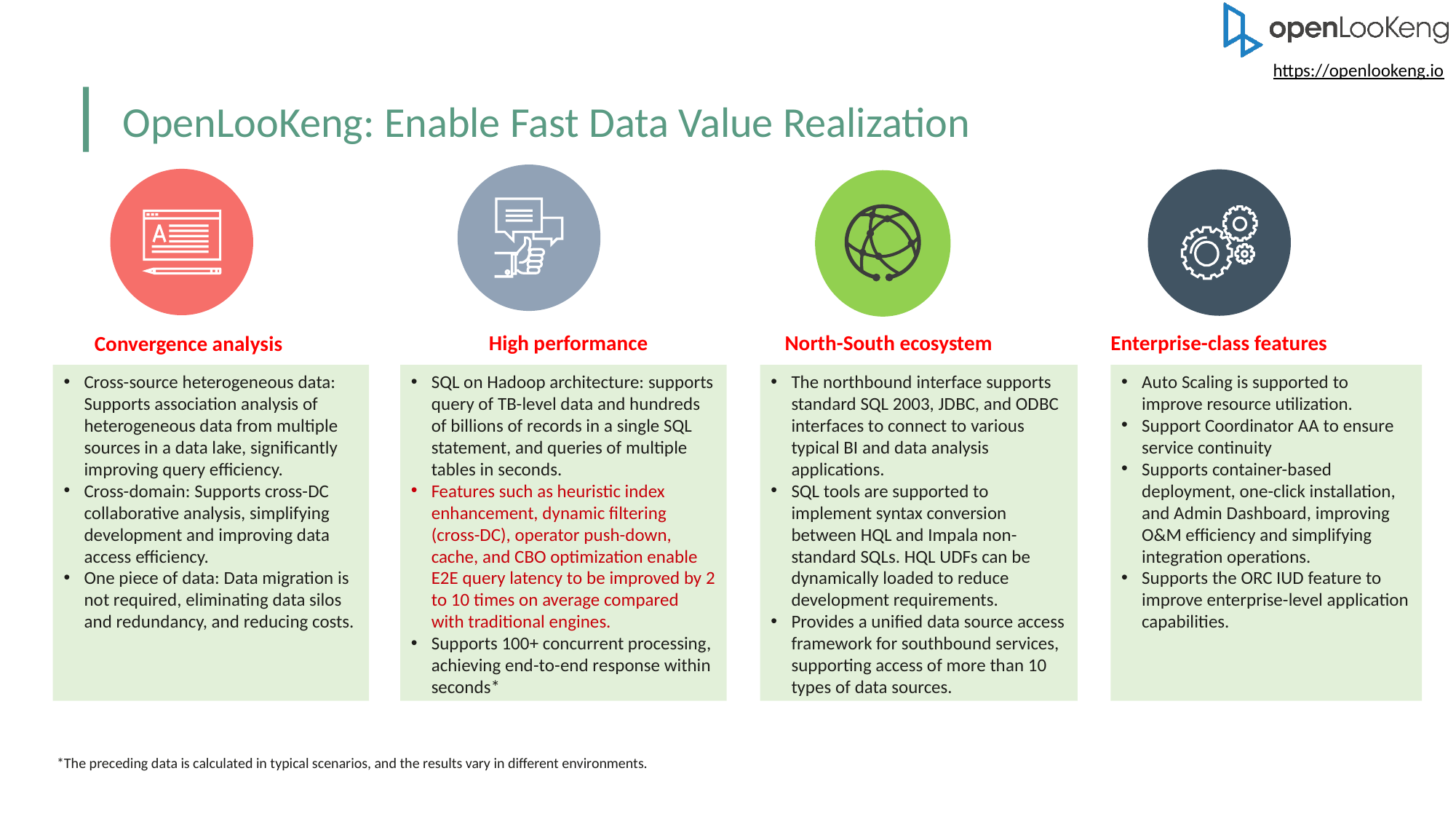

OpenLooKeng: Enable Fast Data Value Realization

North-South ecosystem
Enterprise-class features
High performance
Convergence analysis
Cross-source heterogeneous data: Supports association analysis of heterogeneous data from multiple sources in a data lake, significantly improving query efficiency.
Cross-domain: Supports cross-DC collaborative analysis, simplifying development and improving data access efficiency.
One piece of data: Data migration is not required, eliminating data silos and redundancy, and reducing costs.
SQL on Hadoop architecture: supports query of TB-level data and hundreds of billions of records in a single SQL statement, and queries of multiple tables in seconds.
Features such as heuristic index enhancement, dynamic filtering (cross-DC), operator push-down, cache, and CBO optimization enable E2E query latency to be improved by 2 to 10 times on average compared with traditional engines.
Supports 100+ concurrent processing, achieving end-to-end response within seconds*
The northbound interface supports standard SQL 2003, JDBC, and ODBC interfaces to connect to various typical BI and data analysis applications.
SQL tools are supported to implement syntax conversion between HQL and Impala non-standard SQLs. HQL UDFs can be dynamically loaded to reduce development requirements.
Provides a unified data source access framework for southbound services, supporting access of more than 10 types of data sources.

Auto Scaling is supported to improve resource utilization.
Support Coordinator AA to ensure service continuity
Supports container-based deployment, one-click installation, and Admin Dashboard, improving O&M efficiency and simplifying integration operations.
Supports the ORC IUD feature to improve enterprise-level application capabilities.

*The preceding data is calculated in typical scenarios, and the results vary in different environments.